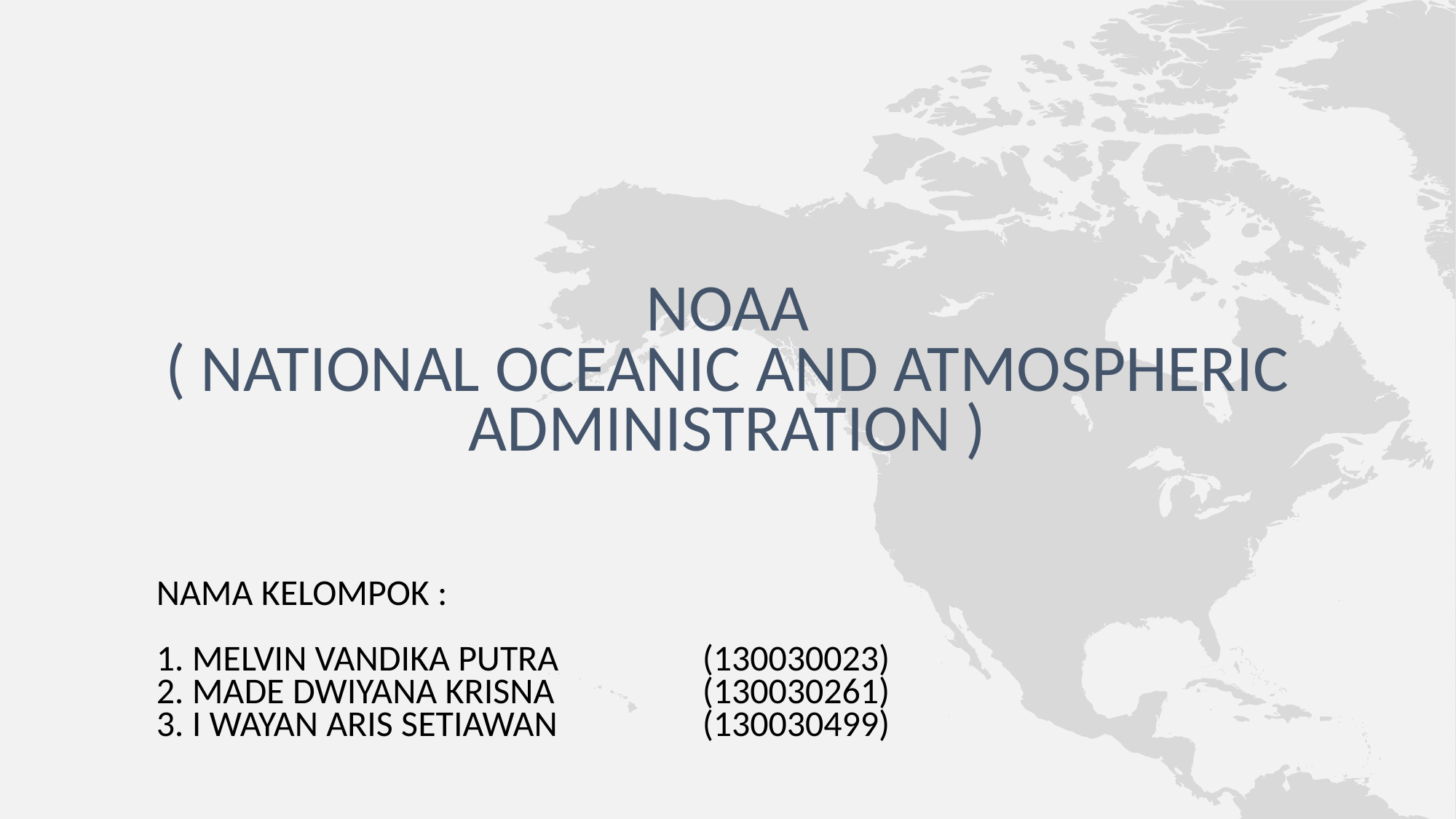

# NOAa ( National oceanic and atmospheric administration )
NAMA KELOMPOK :

1. MELVIN VANDIKA PUTRA		(130030023)
2. MADE DWIYANA KRISNA 		(130030261)
3. I WAYAN ARIS SETIAWAN 		(130030499)